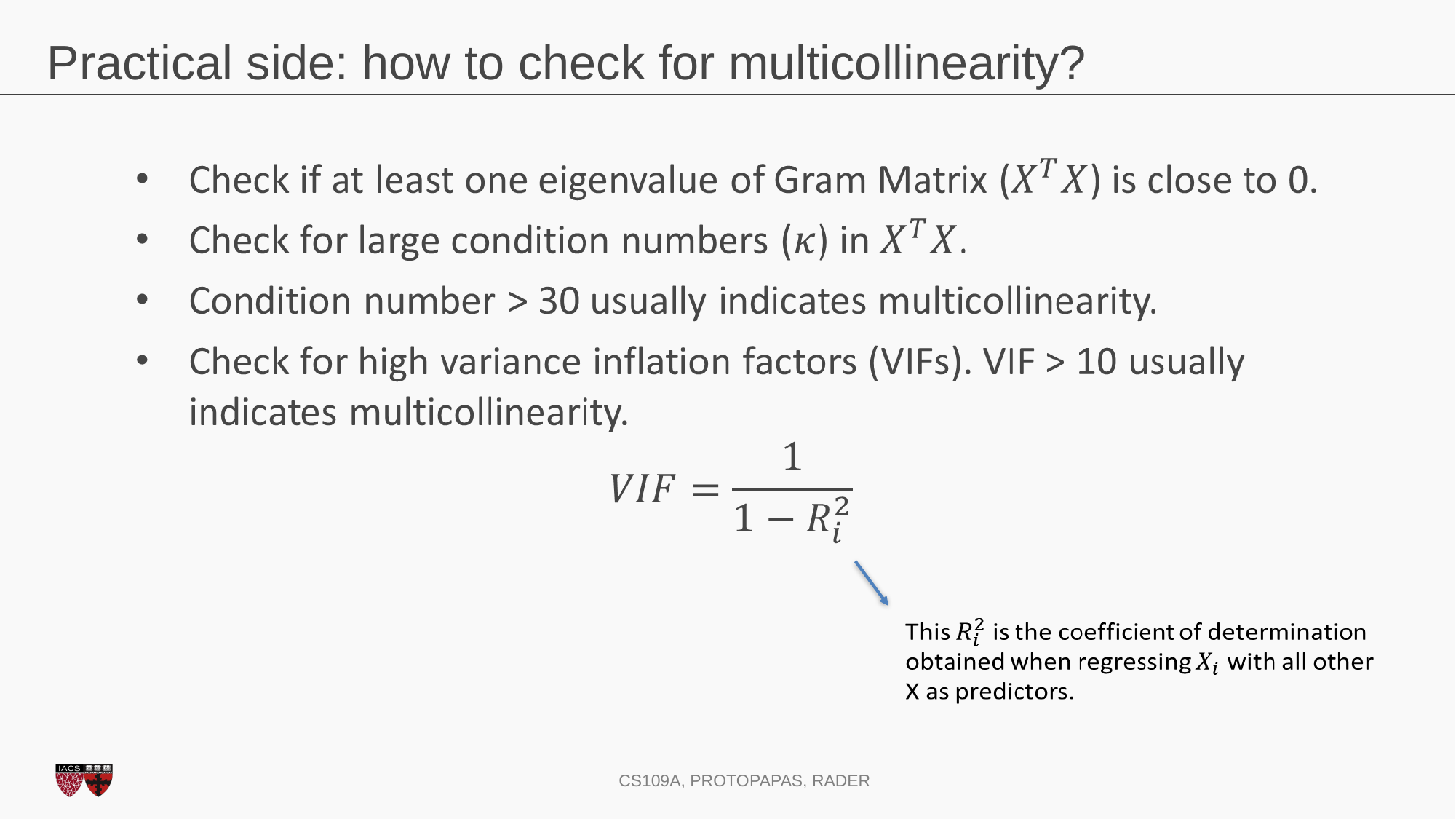

# Practical side: how to check for multicollinearity?

58